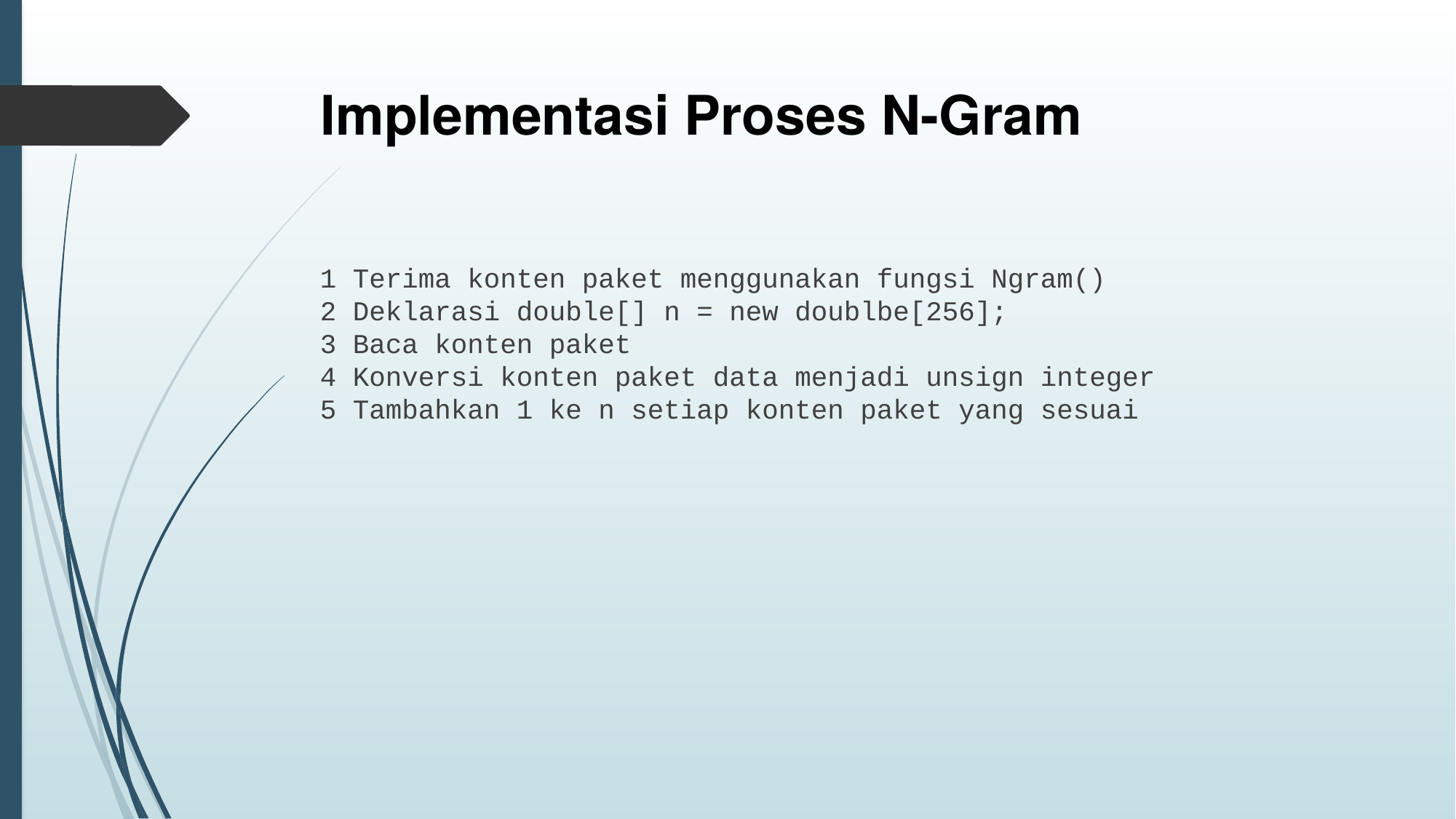

# Implementasi Proses N-Gram
1 Terima konten paket menggunakan fungsi Ngram()
2 Deklarasi double[] n = new doublbe[256];
3 Baca konten paket
4 Konversi konten paket data menjadi unsign integer
5 Tambahkan 1 ke n setiap konten paket yang sesuai